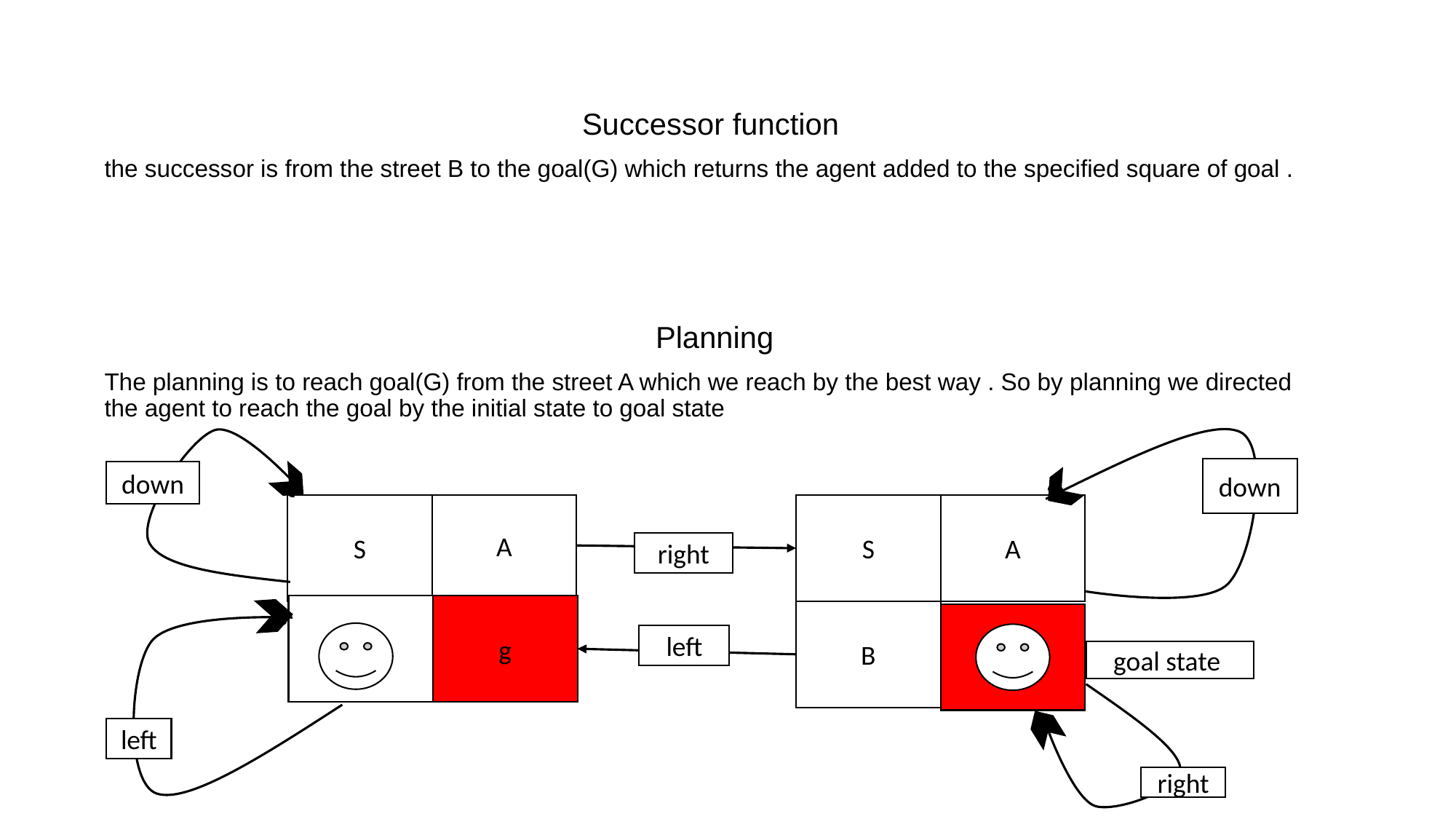

Successor function
the successor is from the street B to the goal(G) which returns the agent added to the specified square of goal .

Planning
The planning is to reach goal(G) from the street A which we reach by the best way . So by planning we directed the agent to reach the goal by the initial state to goal state

down
down
C
C
A
A
S
S
right

g
C
B

left
goal state

C
left
right